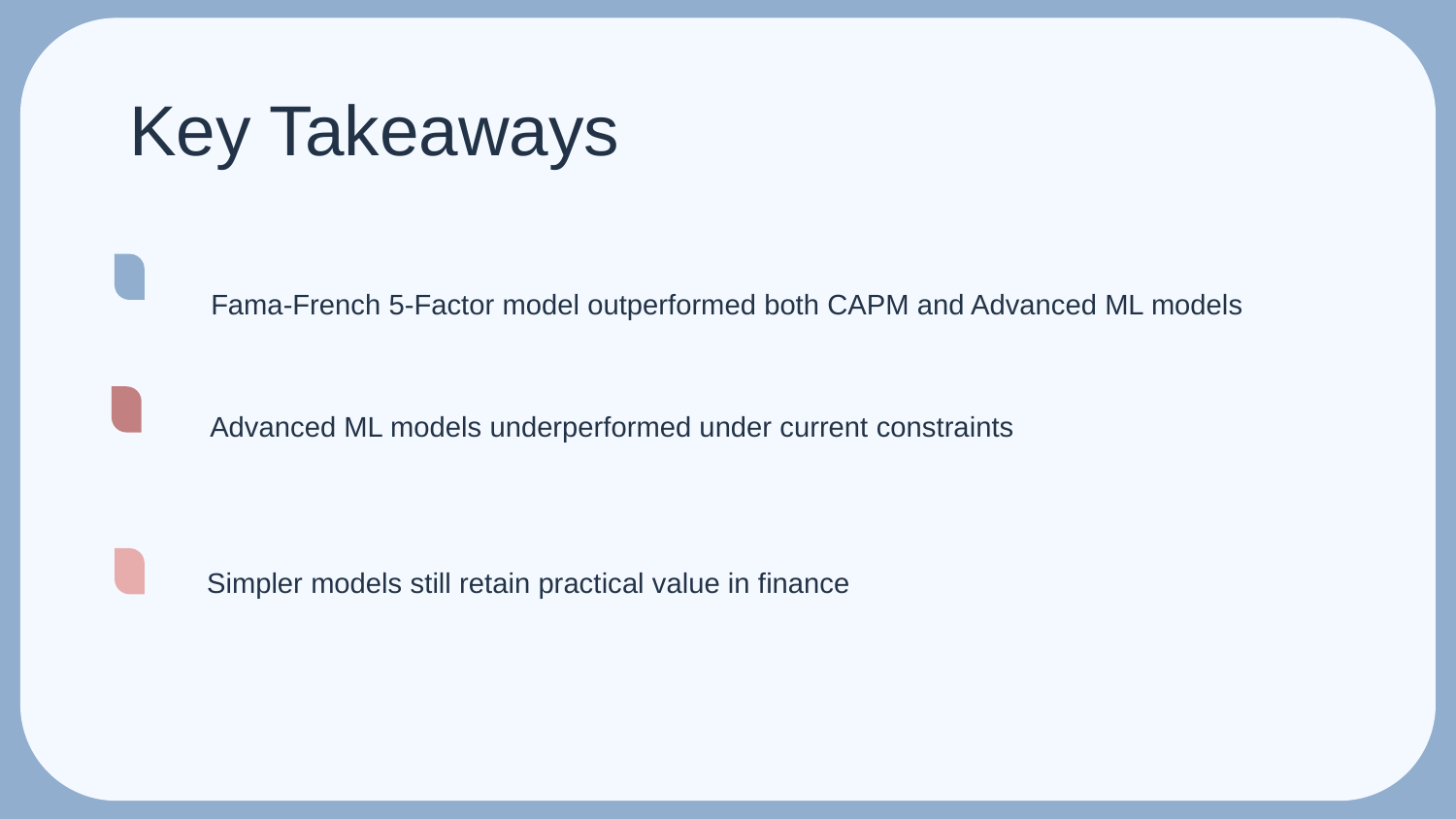

# Key Takeaways
Fama-French 5-Factor model outperformed both CAPM and Advanced ML models

Advanced ML models underperformed under current constraints

Simpler models still retain practical value in finance